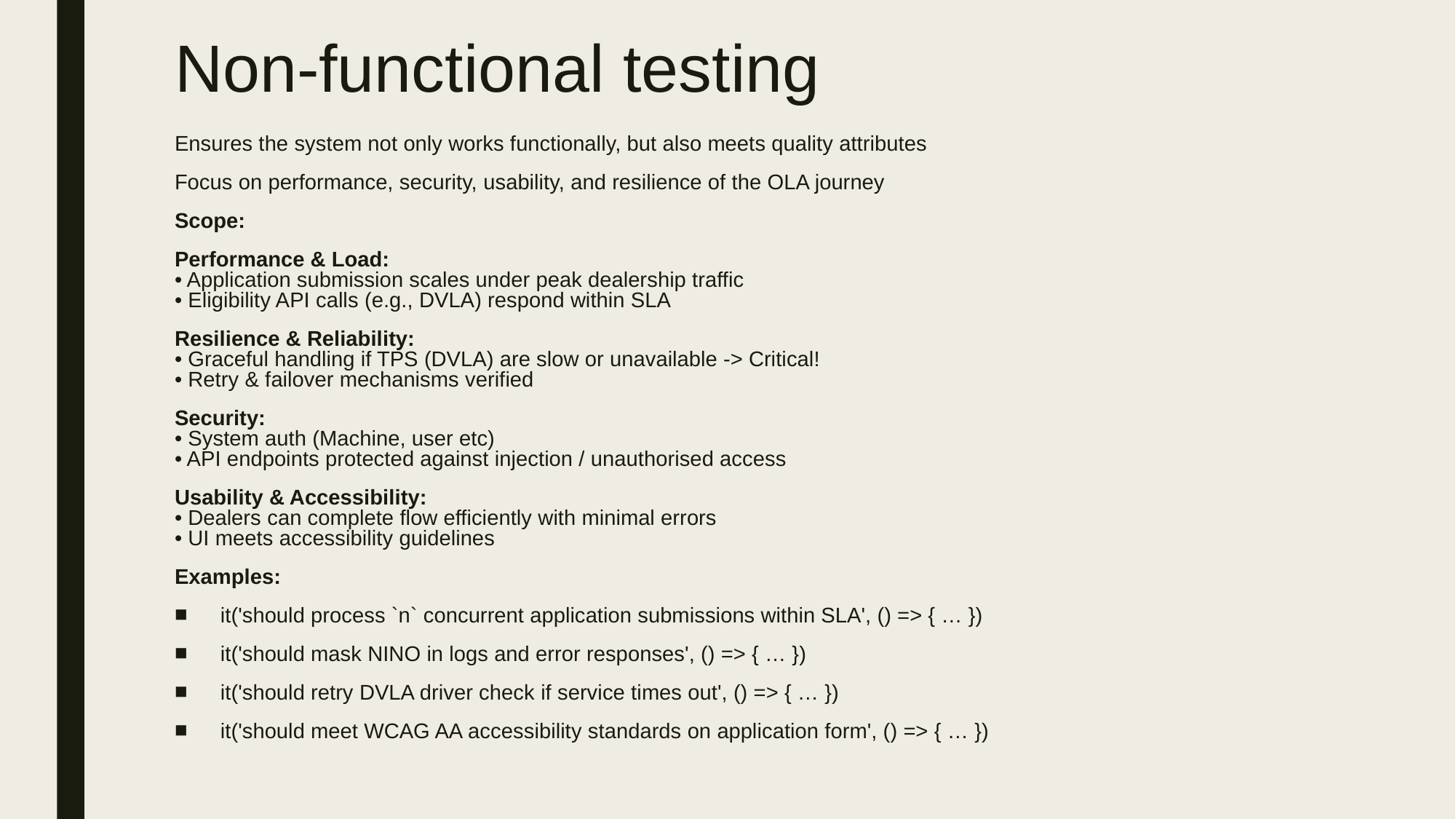

# Non-functional testing
Ensures the system not only works functionally, but also meets quality attributes
Focus on performance, security, usability, and resilience of the OLA journey
Scope:
Performance & Load:
• Application submission scales under peak dealership traffic
• Eligibility API calls (e.g., DVLA) respond within SLA
Resilience & Reliability:
• Graceful handling if TPS (DVLA) are slow or unavailable -> Critical!
• Retry & failover mechanisms verified
Security:
• System auth (Machine, user etc)
• API endpoints protected against injection / unauthorised access
Usability & Accessibility:
• Dealers can complete flow efficiently with minimal errors
• UI meets accessibility guidelines
Examples:
it('should process `n` concurrent application submissions within SLA', () => { … })
it('should mask NINO in logs and error responses', () => { … })
it('should retry DVLA driver check if service times out', () => { … })
it('should meet WCAG AA accessibility standards on application form', () => { … })